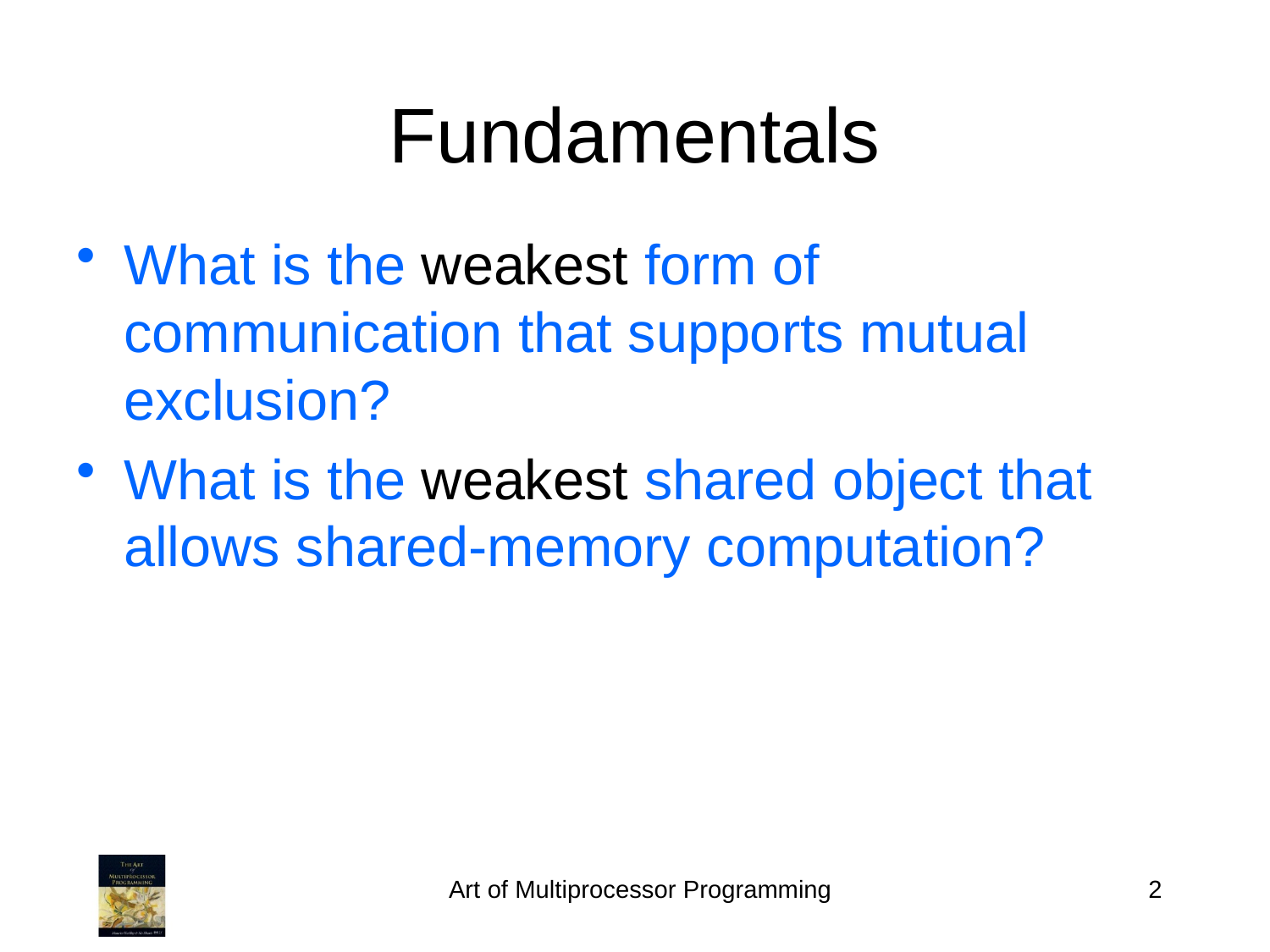

What is the weakest form of communication that supports mutual exclusion?
What is the weakest shared object that allows shared-memory computation?

Fundamentals
Art of Multiprocessor Programming
2